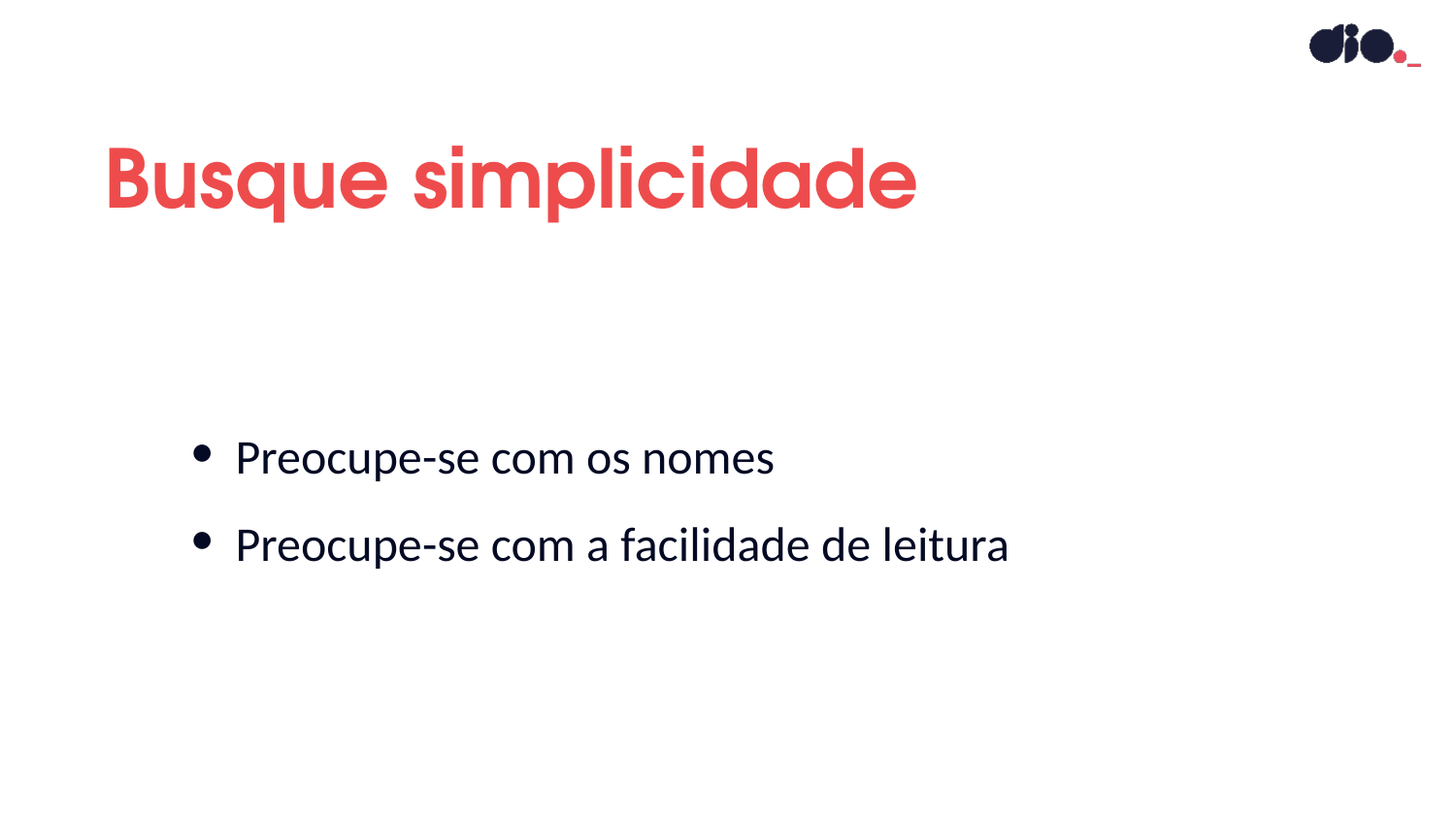

Busque simplicidade
Preocupe-se com os nomes
Preocupe-se com a facilidade de leitura